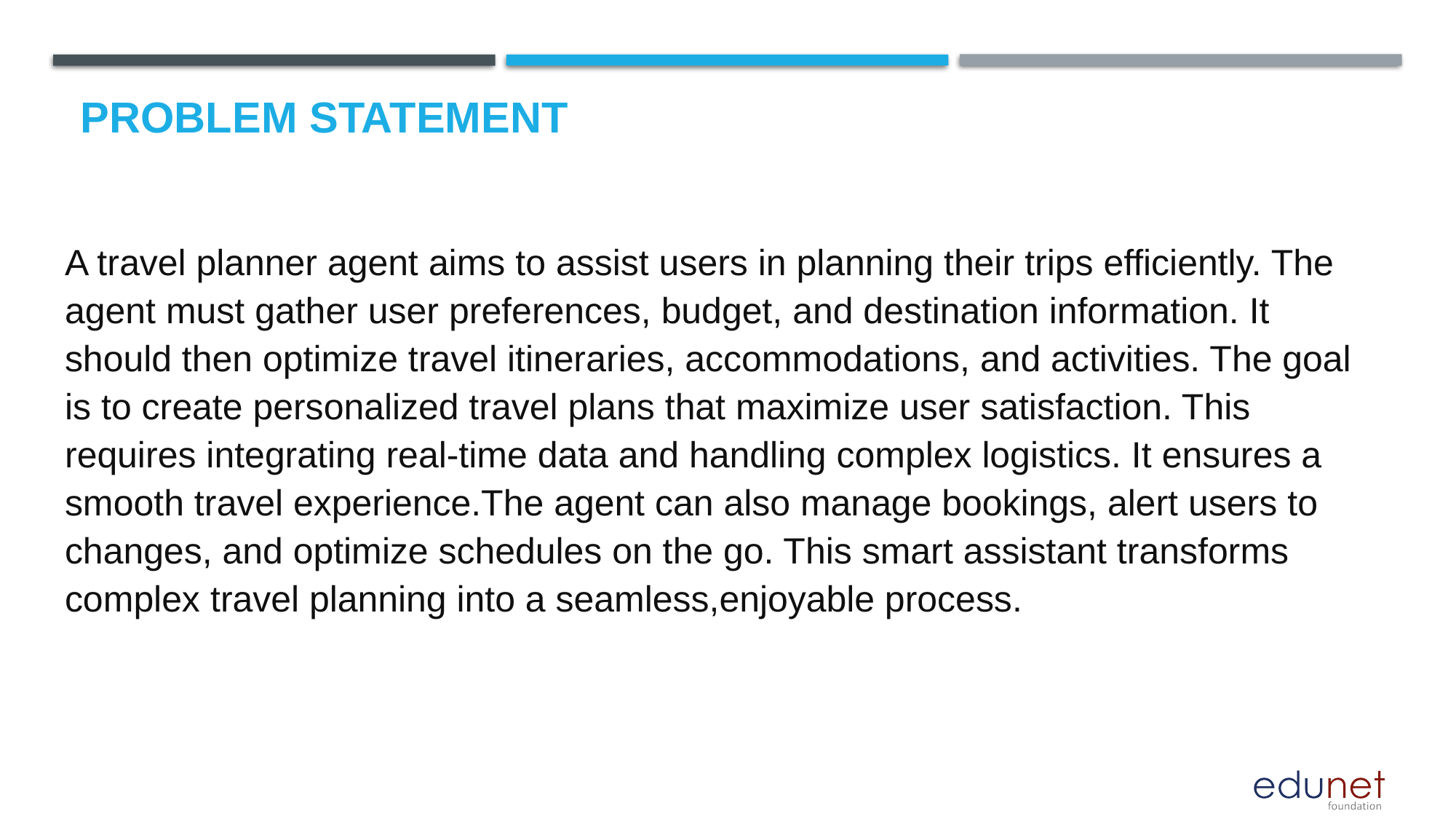

# Problem Statement
A travel planner agent aims to assist users in planning their trips efficiently. The agent must gather user preferences, budget, and destination information. It should then optimize travel itineraries, accommodations, and activities. The goal is to create personalized travel plans that maximize user satisfaction. This requires integrating real-time data and handling complex logistics. It ensures a smooth travel experience.The agent can also manage bookings, alert users to changes, and optimize schedules on the go. This smart assistant transforms complex travel planning into a seamless,enjoyable process.